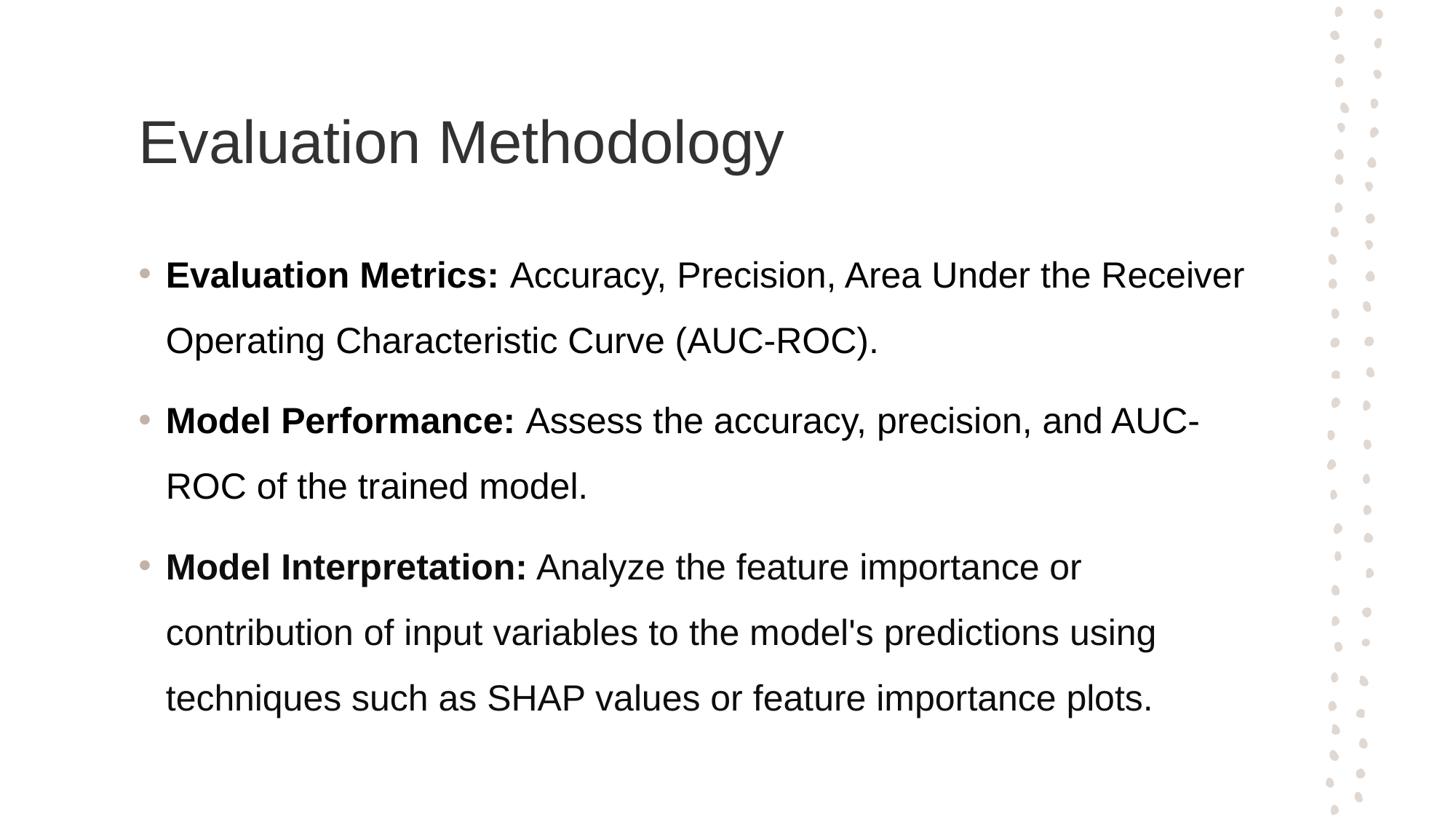

# Evaluation Methodology
Evaluation Metrics: Accuracy, Precision, Area Under the Receiver Operating Characteristic Curve (AUC-ROC).
Model Performance: Assess the accuracy, precision, and AUC-ROC of the trained model.
Model Interpretation: Analyze the feature importance or contribution of input variables to the model's predictions using techniques such as SHAP values or feature importance plots.